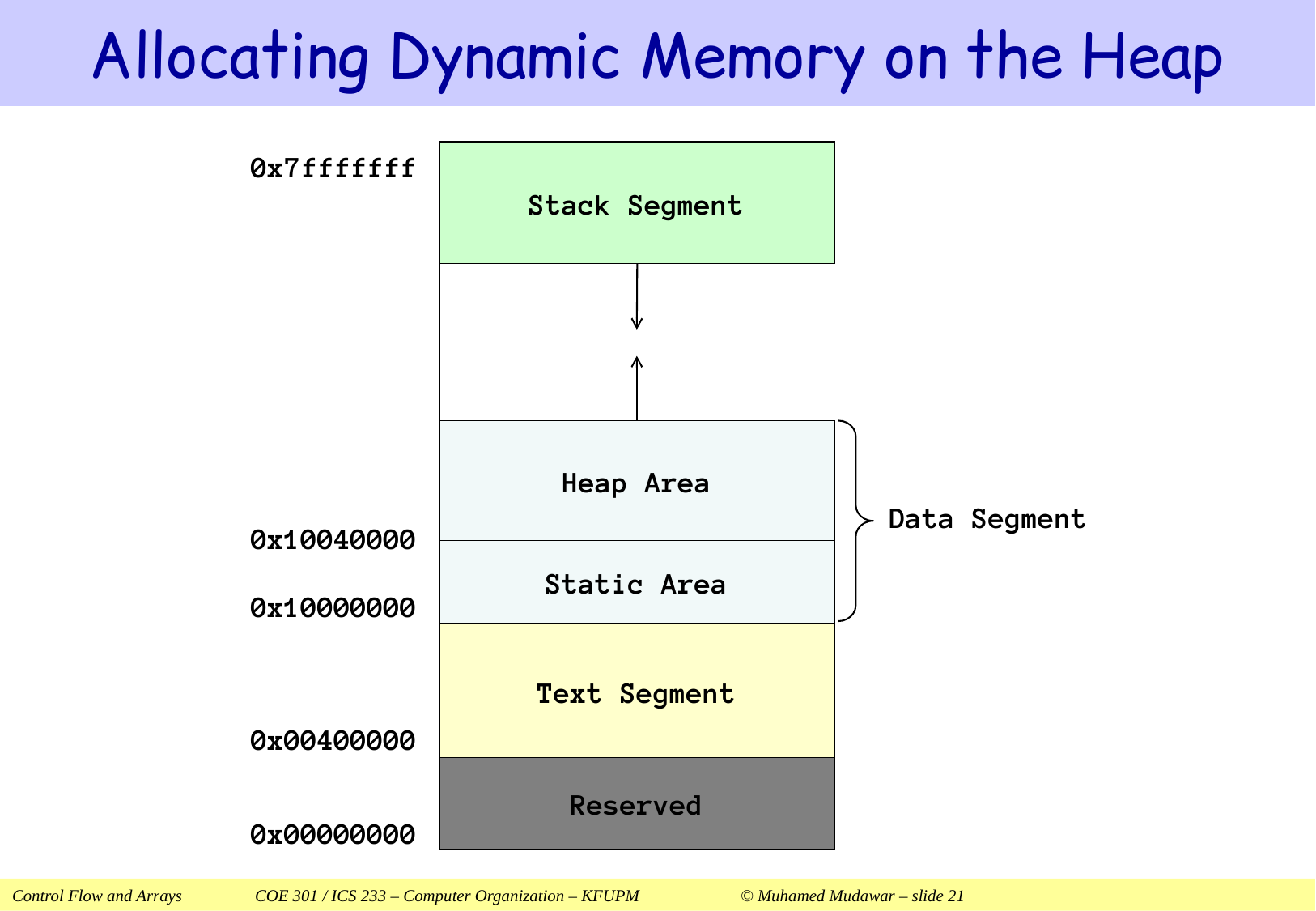

# Allocating Dynamic Memory on the Heap
0x7fffffff
Stack Segment

Heap Area

Data Segment
0x10040000
Static Area
0x10000000
Text Segment
0x00400000
Reserved
0x00000000